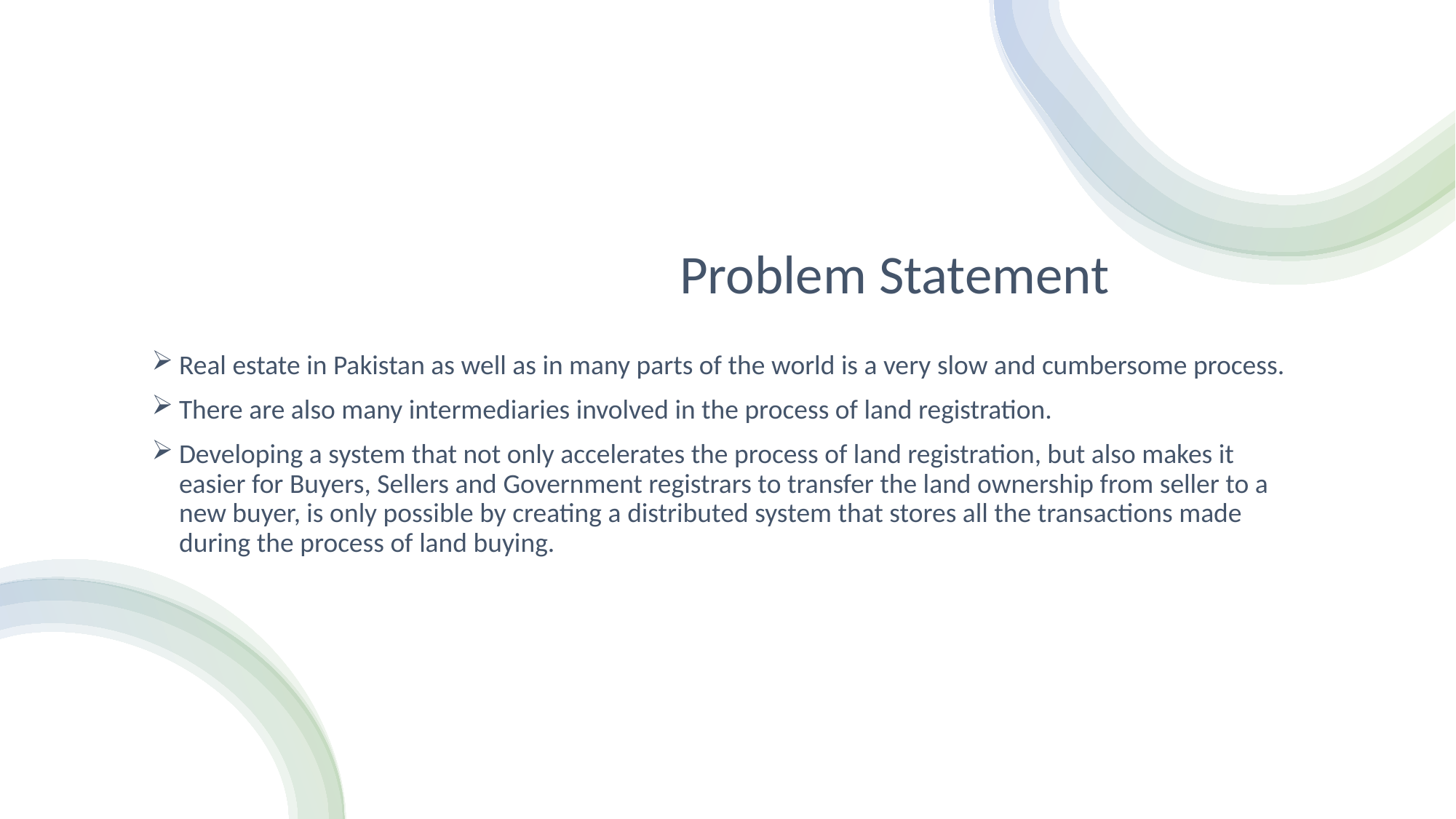

# Problem Statement
Real estate in Pakistan as well as in many parts of the world is a very slow and cumbersome process.
There are also many intermediaries involved in the process of land registration.
Developing a system that not only accelerates the process of land registration, but also makes it easier for Buyers, Sellers and Government registrars to transfer the land ownership from seller to a new buyer, is only possible by creating a distributed system that stores all the transactions made during the process of land buying.